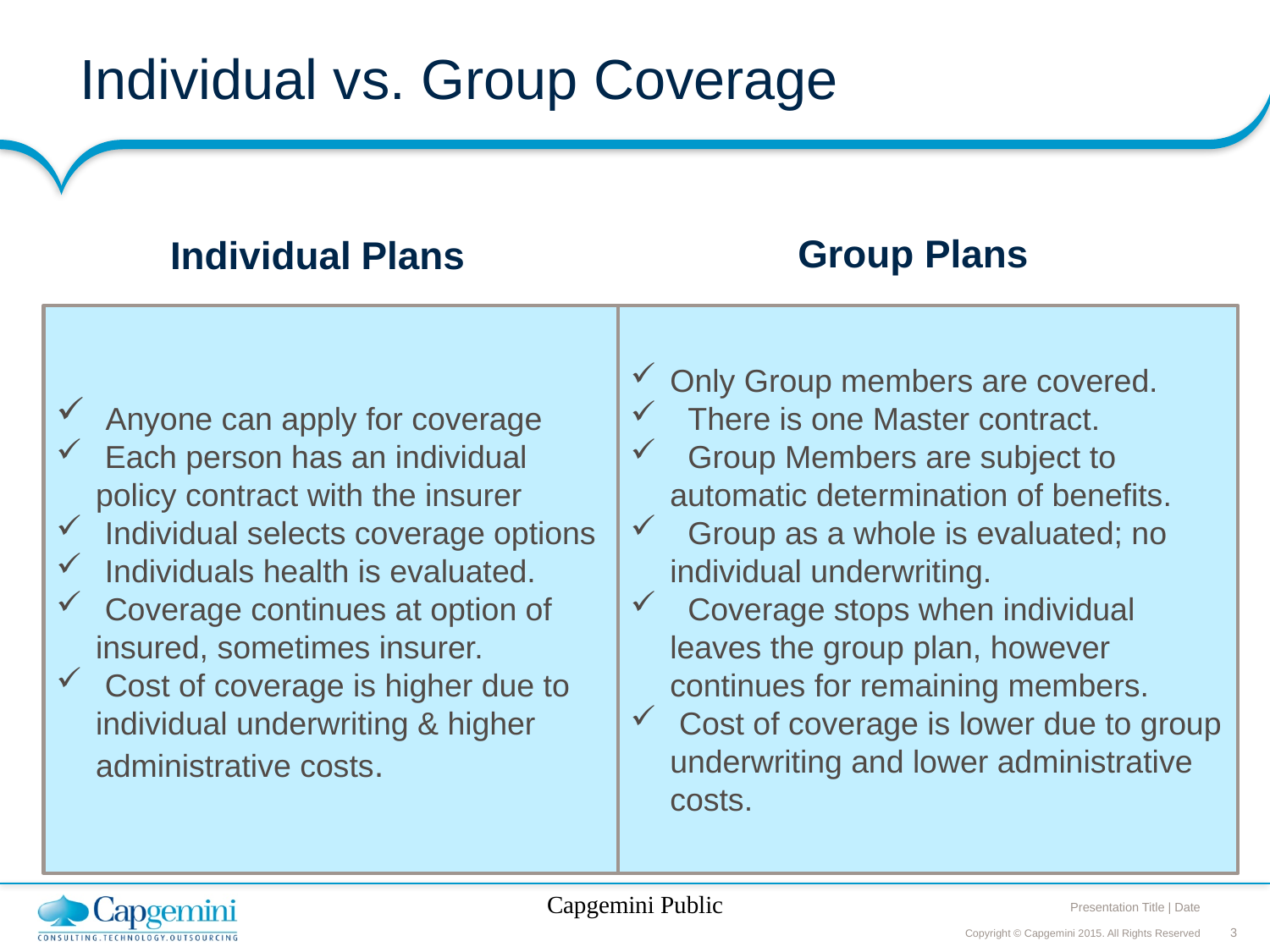

# Individual vs. Group Coverage
Group Plans
Individual Plans
 Anyone can apply for coverage
 Each person has an individual policy contract with the insurer
 Individual selects coverage options
 Individuals health is evaluated.
 Coverage continues at option of insured, sometimes insurer.
 Cost of coverage is higher due to  individual underwriting & higher    administrative costs.
Only Group members are covered.
  There is one Master contract.
  Group Members are subject to automatic determination of benefits.
  Group as a whole is evaluated; no individual underwriting.
  Coverage stops when individual leaves the group plan, however continues for remaining members.
 Cost of coverage is lower due to group underwriting and lower administrative costs.
Capgemini Public